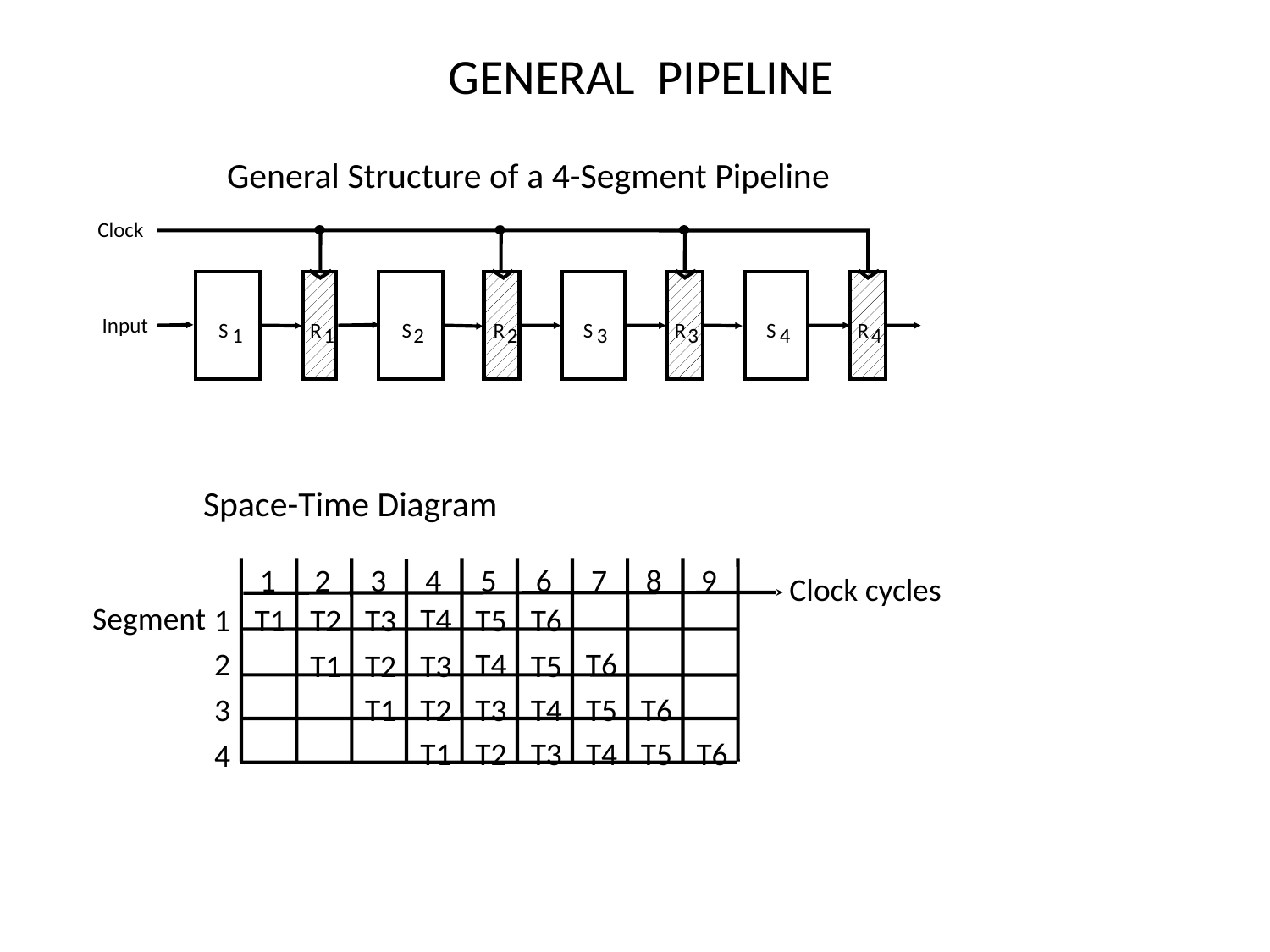

# GENERAL  PIPELINE
General Structure of a 4-Segment Pipeline
Clock

Input
S
R
S
R
S
R
S
R
1
1
2
2
3
3
4
4

Space-Time Diagram
1
2
3
4
5
6
7
8
9

Clock cycles
Segment

T4
1
T1
T2
T3
T5
T6

2
T4
T6
T1
T2
T3
T5

3
T1
T2
T3
T4
T5
T6

T1
T2
T3
T4
T5
T6
4